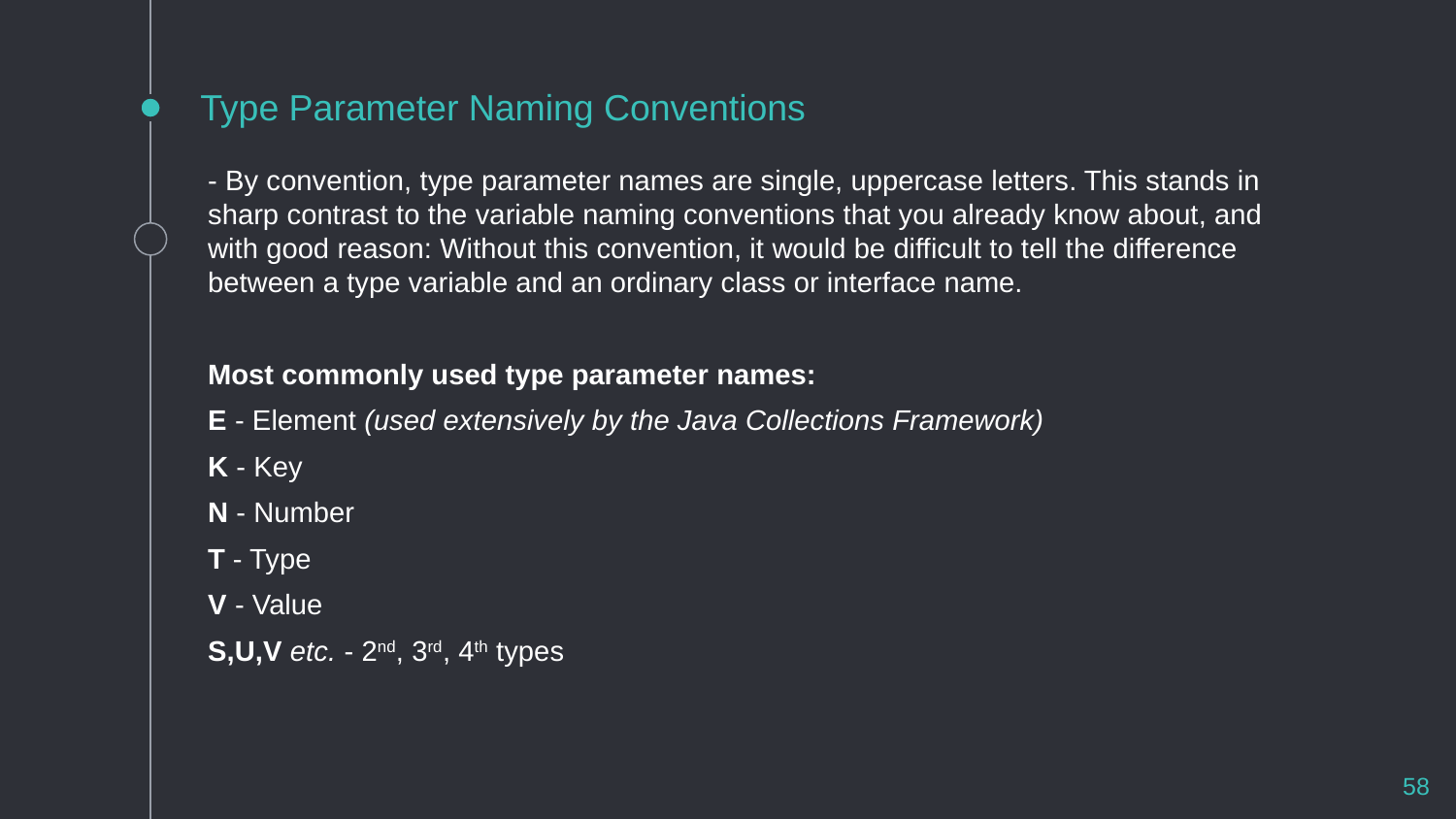

# Type Parameter Naming Conventions
- By convention, type parameter names are single, uppercase letters. This stands in sharp contrast to the variable naming conventions that you already know about, and with good reason: Without this convention, it would be difficult to tell the difference between a type variable and an ordinary class or interface name.

Most commonly used type parameter names:
E - Element (used extensively by the Java Collections Framework)
K - Key
N - Number
T - Type
V - Value
S,U,V etc. - 2nd, 3rd, 4th types

58